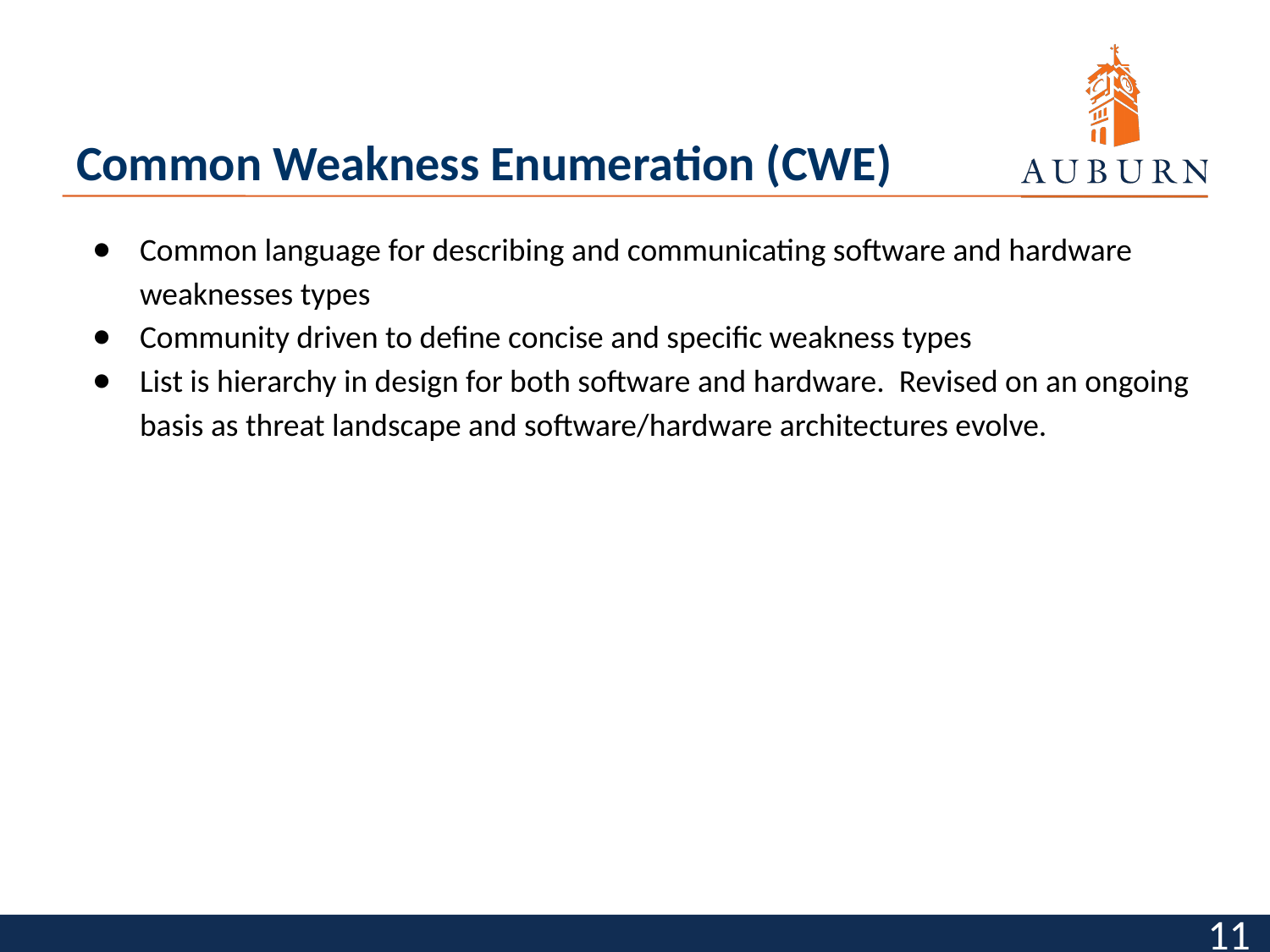

# Common Weakness Enumeration (CWE)
Common language for describing and communicating software and hardware weaknesses types
Community driven to define concise and specific weakness types
List is hierarchy in design for both software and hardware.  Revised on an ongoing basis as threat landscape and software/hardware architectures evolve.

11